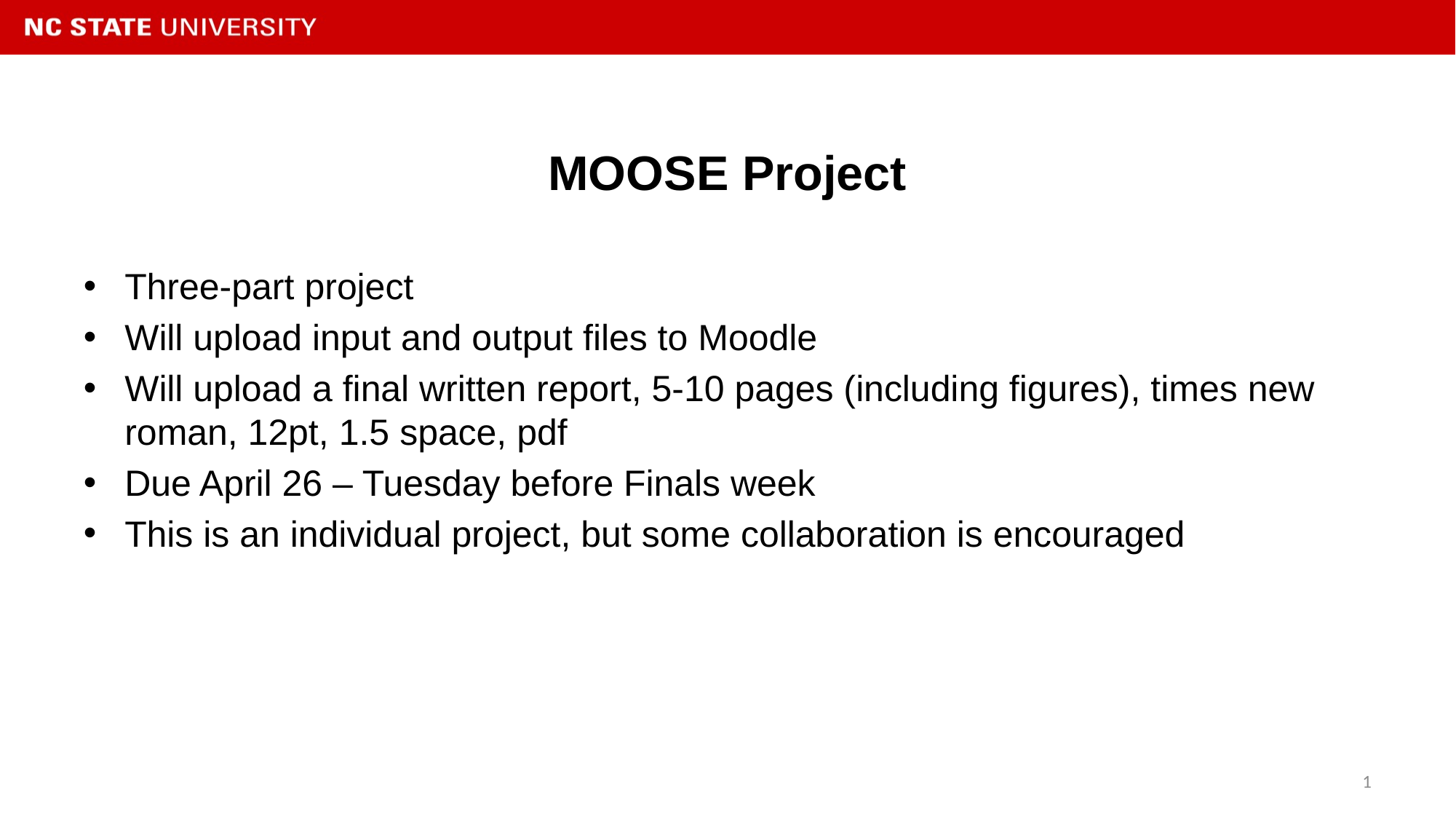

# MOOSE Project
Three-part project
Will upload input and output files to Moodle
Will upload a final written report, 5-10 pages (including figures), times new roman, 12pt, 1.5 space, pdf
Due April 26 – Tuesday before Finals week
This is an individual project, but some collaboration is encouraged

1